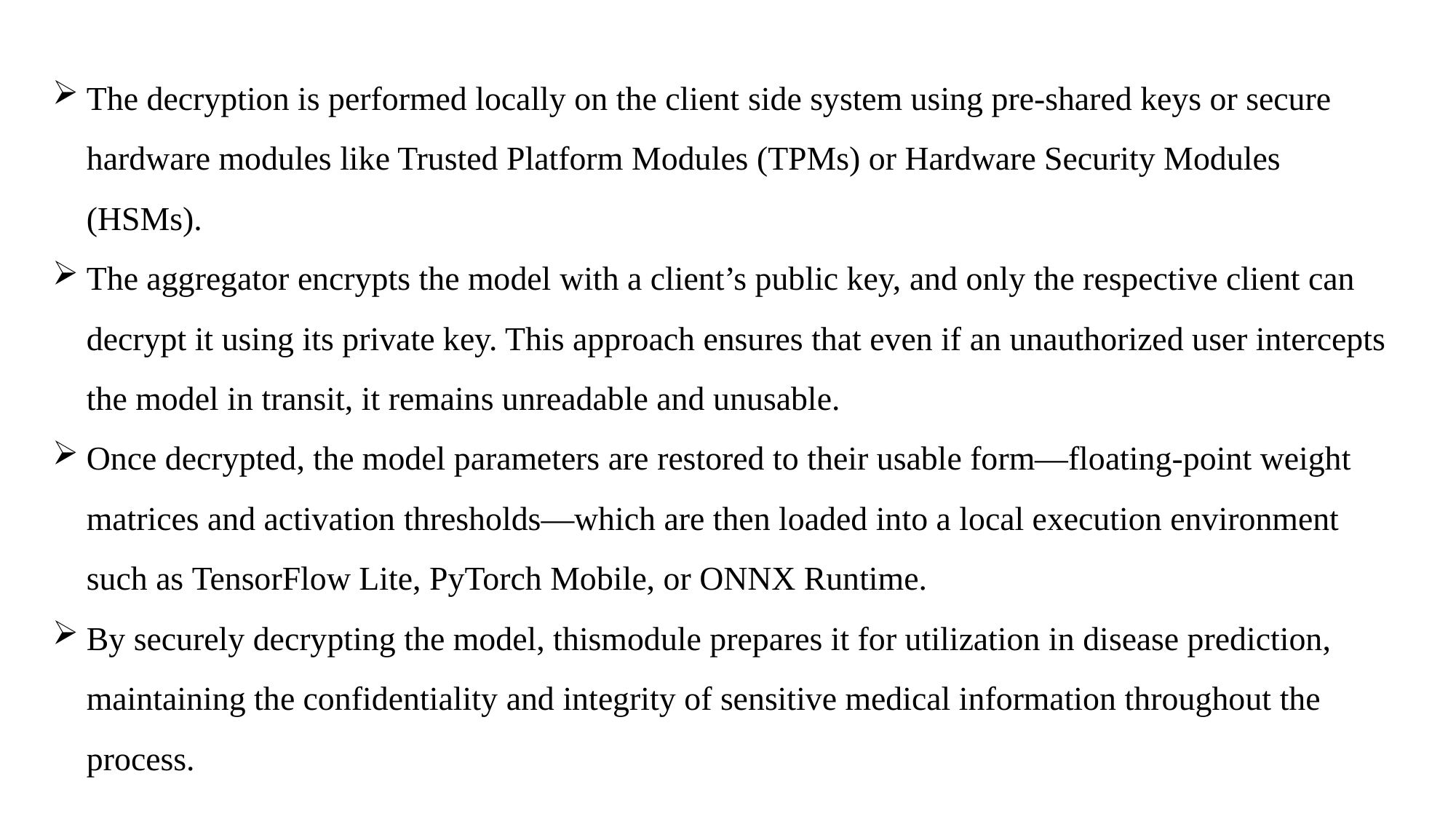

The decryption is performed locally on the client side system using pre-shared keys or secure hardware modules like Trusted Platform Modules (TPMs) or Hardware Security Modules (HSMs).
The aggregator encrypts the model with a client’s public key, and only the respective client can decrypt it using its private key. This approach ensures that even if an unauthorized user intercepts the model in transit, it remains unreadable and unusable.
Once decrypted, the model parameters are restored to their usable form—floating-point weight matrices and activation thresholds—which are then loaded into a local execution environment such as TensorFlow Lite, PyTorch Mobile, or ONNX Runtime.
By securely decrypting the model, thismodule prepares it for utilization in disease prediction, maintaining the confidentiality and integrity of sensitive medical information throughout the process.